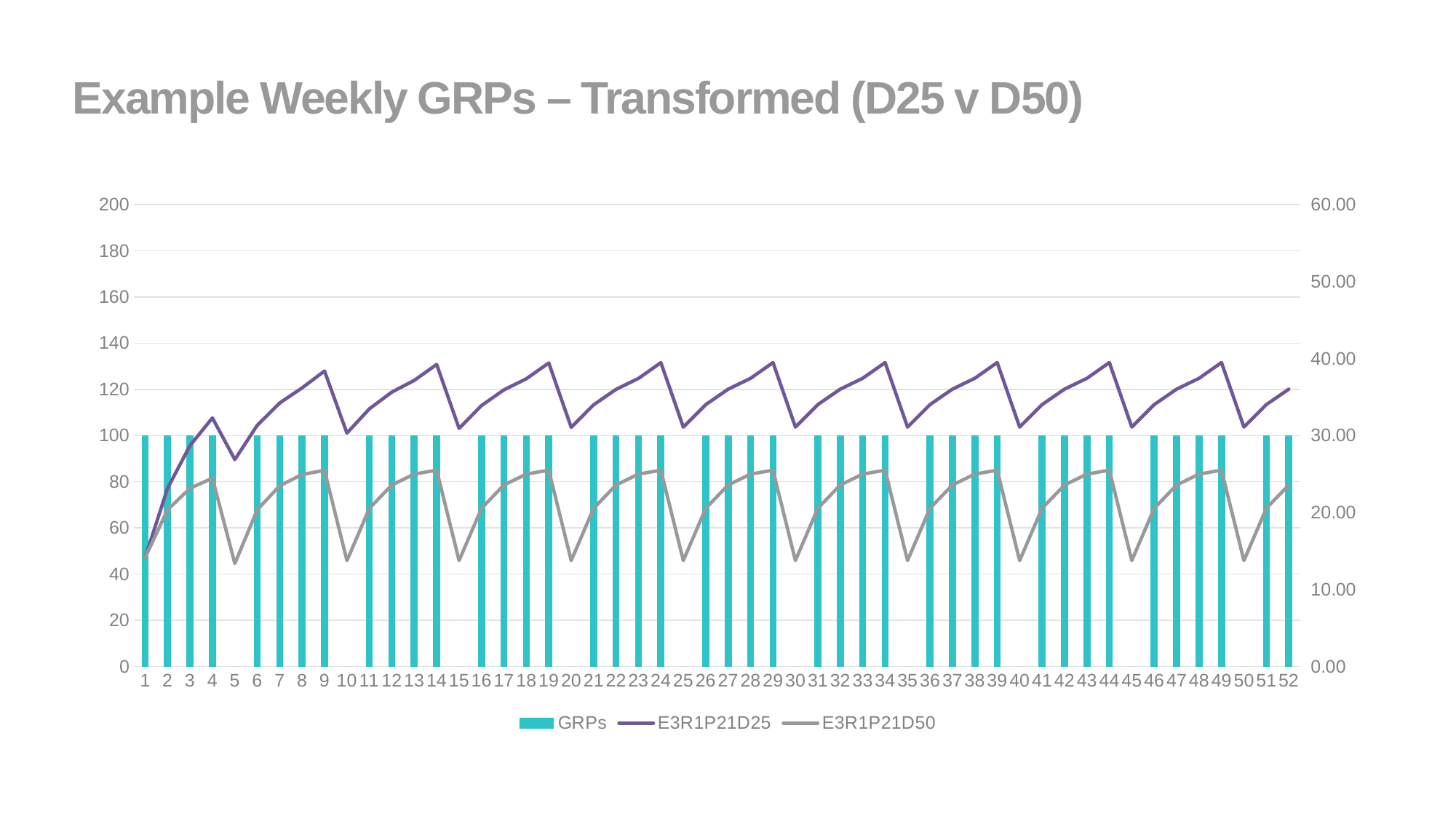

# Example Weekly GRPs – Transformed (D25 v D50)

### Chart

| Category | GRPs | E3R1P21D25 | E3R1P21D50 |
|---|---|---|---|
| 1 | 100.0 | 14.130629507360133 | 14.130629507360133 |
| 2 | 100.0 | 23.144542079431346 | 20.357169481856758 |
| 3 | 100.0 | 28.69816406426388 | 23.144542079431346 |
| 4 | 100.0 | 32.291118349963874 | 24.46144441904054 |
| 5 | 0.0 | 26.88895860554412 | 13.383131349690613 |
| 6 | 100.0 | 31.33613868503847 | 20.35804614871586 |
| 7 | 100.0 | 34.22803765175266 | 23.476304237759372 |
| 8 | 100.0 | 36.19504579454516 | 24.946637603669473 |
| 9 | 100.0 | 38.384099165896636 | 25.471684973917412 |
| 10 | 0.0 | 30.318432179956677 | 13.748709882825928 |
| 11 | 100.0 | 33.476768791746245 | 20.54672430743745 |
| 12 | 100.0 | 35.64433348032448 | 23.569161965938182 |
| 13 | 100.0 | 37.16671724956884 | 24.992504910020823 |
| 14 | 100.0 | 39.239944461669566 | 25.498419990703027 |
| 15 | 0.0 | 30.931437746979235 | 13.759705376837651 |
| 16 | 100.0 | 33.897196331761236 | 20.552519154059922 |
| 17 | 100.0 | 35.93883844599101 | 23.572039772621714 |
| 18 | 100.0 | 37.37651886165005 | 24.99393244288537 |
| 19 | 100.0 | 39.42692950539205 | 25.499252904989195 |
| 20 | 0.0 | 31.068962776068197 | 13.760048605623652 |
| 21 | 100.0 | 33.99304414441592 | 20.55270014778617 |
| 22 | 100.0 | 36.006724860727964 | 23.572129681054392 |
| 23 | 100.0 | 37.425258944696864 | 24.993977047651114 |
| 24 | 100.0 | 39.470482734964165 | 25.49927893108701 |
| 25 | 0.0 | 31.101180056005553 | 13.760059331152718 |
| 26 | 100.0 | 34.01557873022864 | 20.552705803747223 |
| 27 | 100.0 | 36.02272573761773 | 23.572132490670437 |
| 28 | 100.0 | 37.4367676951856 | 24.99397844154454 |
| 29 | 100.0 | 39.480773030052724 | 25.49927974440015 |
| 30 | 0.0 | 31.108802187030406 | 13.760059666325139 |
| 31 | 100.0 | 34.02091456639789 | 20.55270598049591 |
| 32 | 100.0 | 36.026516737627226 | 23.572132578470917 |
| 33 | 100.0 | 37.4394955564548 | 24.993978485103707 |
| 34 | 100.0 | 39.483212439656285 | 25.499279769816184 |
| 35 | 0.0 | 31.110609653819633 | 13.760059676799278 |
| 36 | 100.0 | 34.022180126678855 | 20.552705986019312 |
| 37 | 100.0 | 36.0274160177858 | 23.572132581214685 |
| 38 | 100.0 | 37.44014270968821 | 24.99397848646493 |
| 39 | 100.0 | 39.483791180941196 | 25.499279770610432 |
| 40 | 0.0 | 31.11103850098121 | 13.760059677126593 |
| 41 | 100.0 | 34.0224804129976 | 20.552705986191917 |
| 42 | 100.0 | 36.027629401937034 | 23.572132581300426 |
| 43 | 100.0 | 37.440296271992786 | 24.99397848650747 |
| 44 | 100.0 | 39.48392851096409 | 25.499279770635255 |
| 45 | 0.0 | 31.111140264302698 | 13.760059677136821 |
| 46 | 100.0 | 34.0225516702615 | 20.55270598619731 |
| 47 | 100.0 | 36.02768003791268 | 23.572132581303105 |
| 48 | 100.0 | 37.44033271247362 | 24.993978486508798 |
| 49 | 100.0 | 39.48396109957196 | 25.499279770636033 |
| 50 | 0.0 | 31.111164412983893 | 13.760059677137141 |
| 51 | 100.0 | 34.02256857982671 | 20.55270598619748 |
| 52 | 100.0 | 36.02769205400603 | 23.57213258130319 |